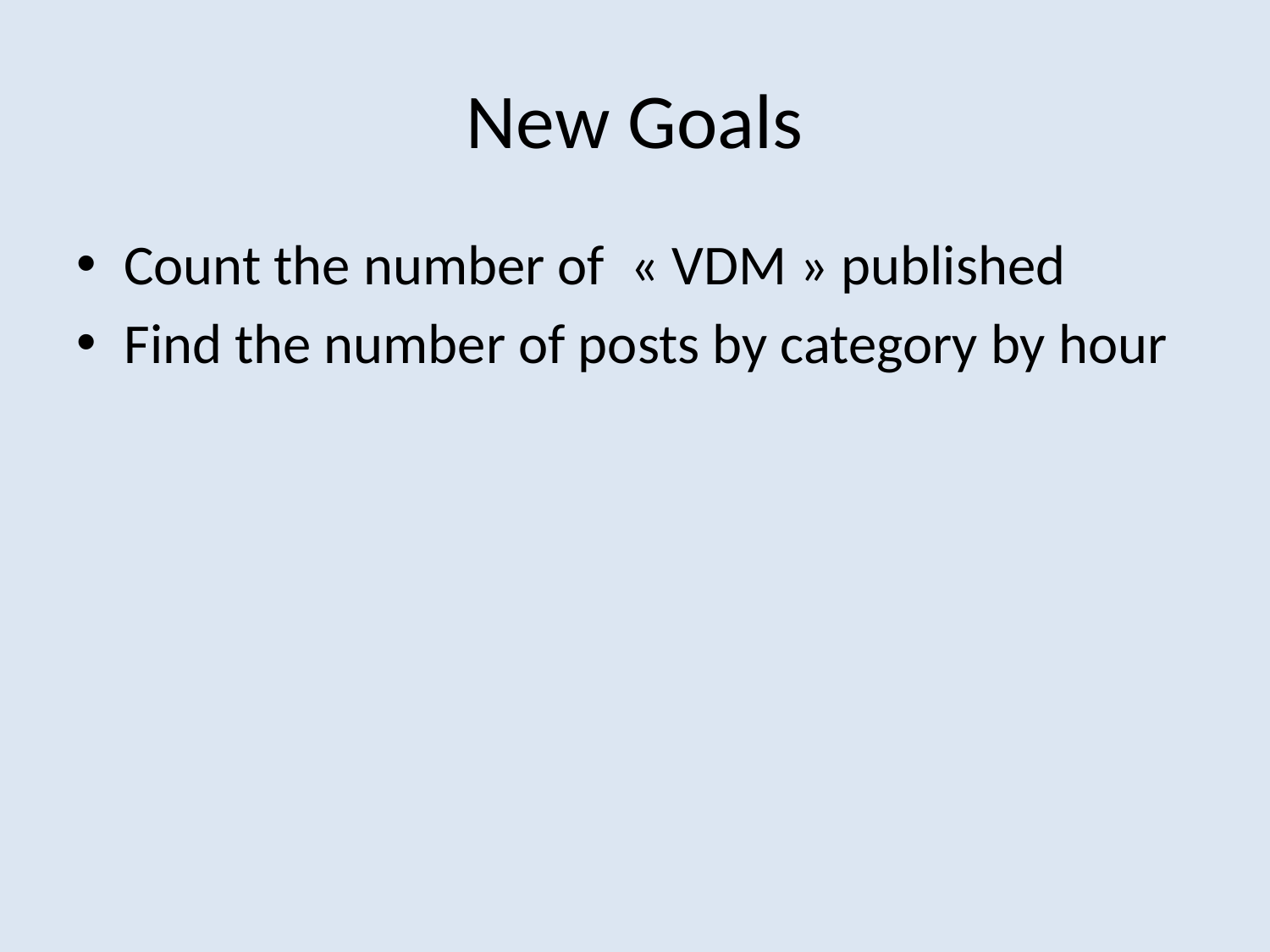

# New Goals
Count the number of  « VDM » published
Find the number of posts by category by hour